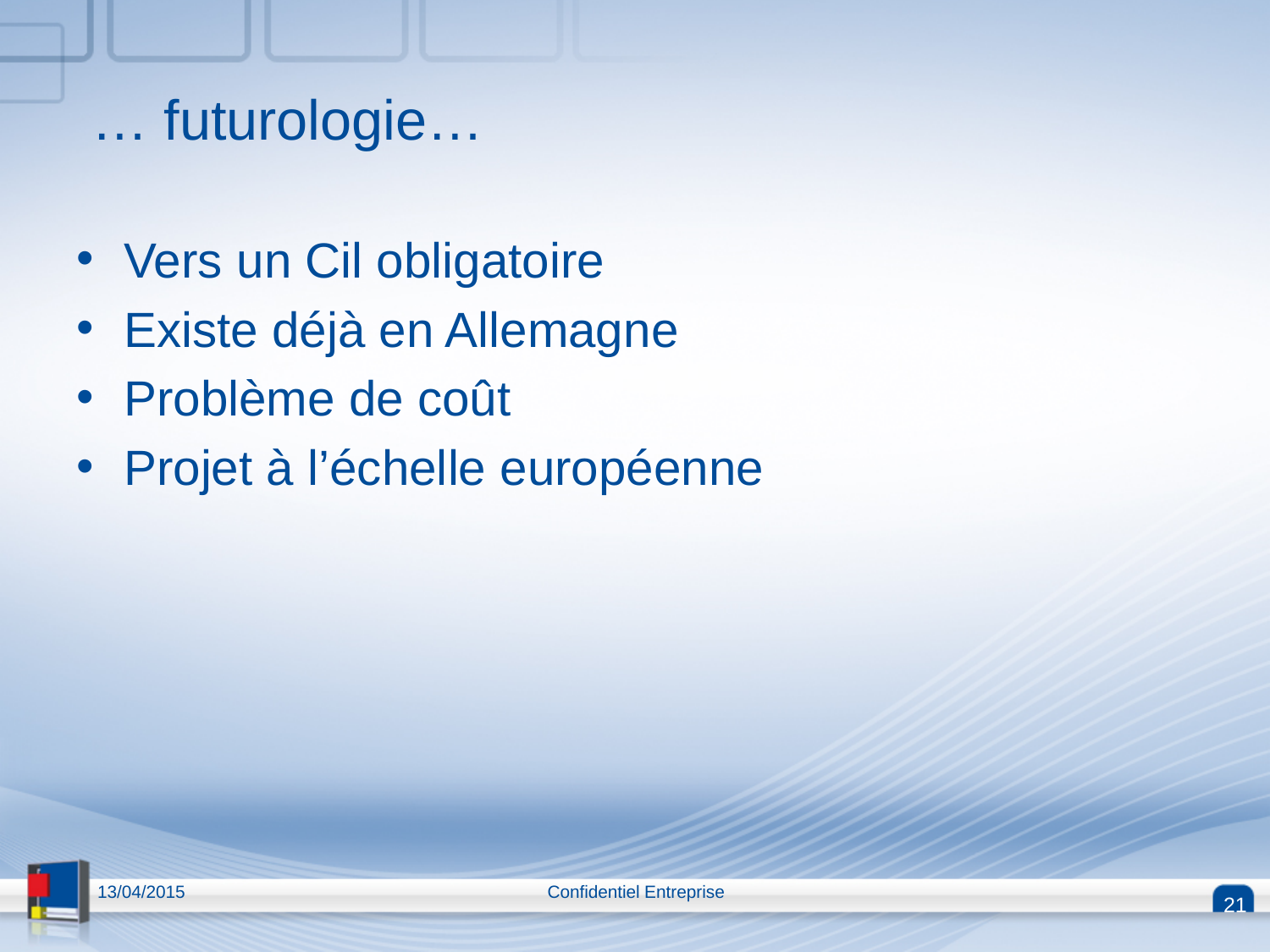

# … futurologie…
Vers un Cil obligatoire
Existe déjà en Allemagne
Problème de coût
Projet à l’échelle européenne
13/04/2015
Confidentiel Entreprise
21